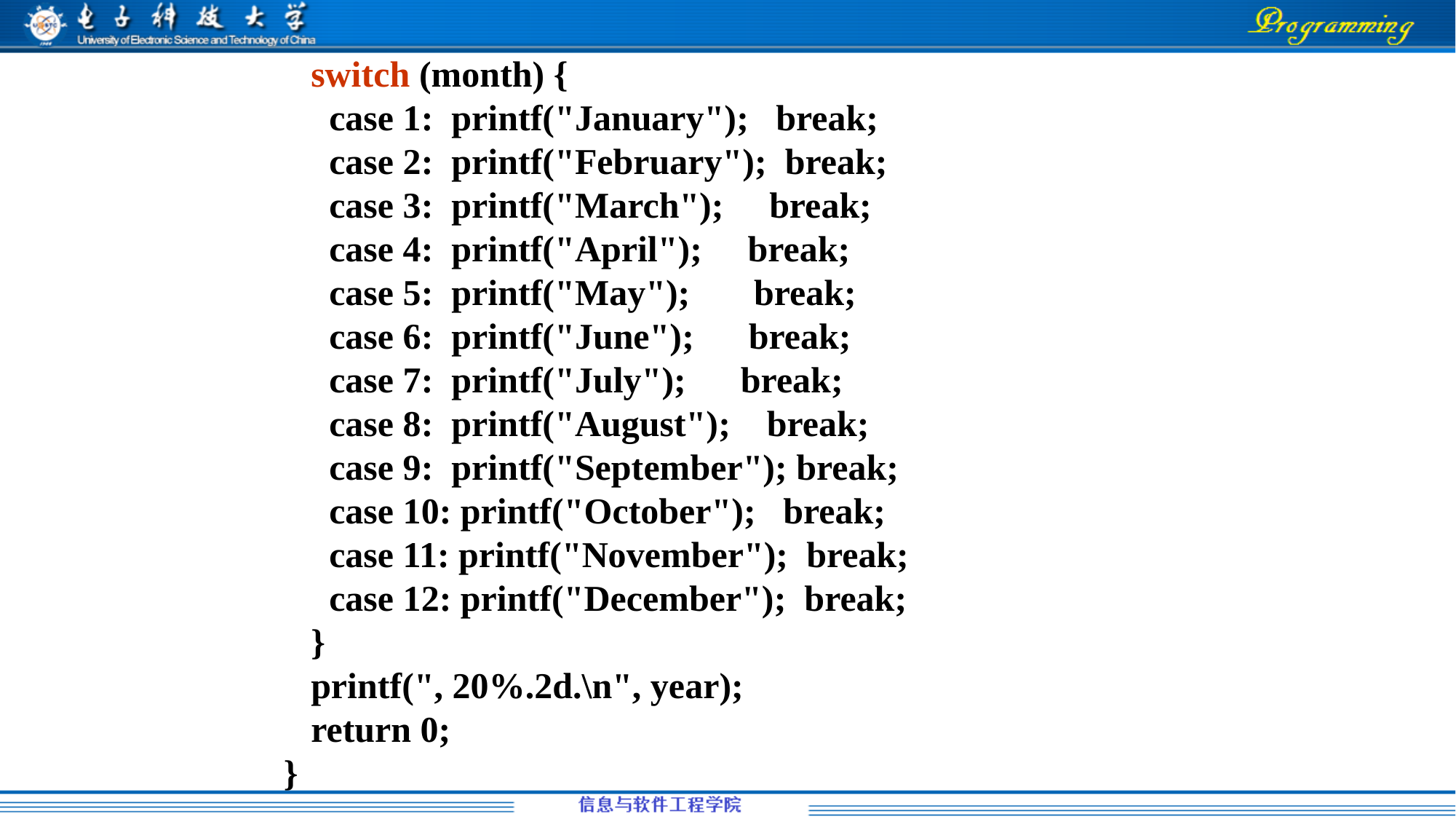

switch (month) {
     case 1:  printf("January");   break;
     case 2:  printf("February");  break;
     case 3:  printf("March");     break;
     case 4:  printf("April");     break;
     case 5:  printf("May");       break;
     case 6:  printf("June");      break;
     case 7:  printf("July");      break;
     case 8:  printf("August");    break;
     case 9:  printf("September"); break;
     case 10: printf("October");   break;
     case 11: printf("November");  break;
     case 12: printf("December");  break;
   }
   printf(", 20%.2d.\n", year);
   return 0;
}